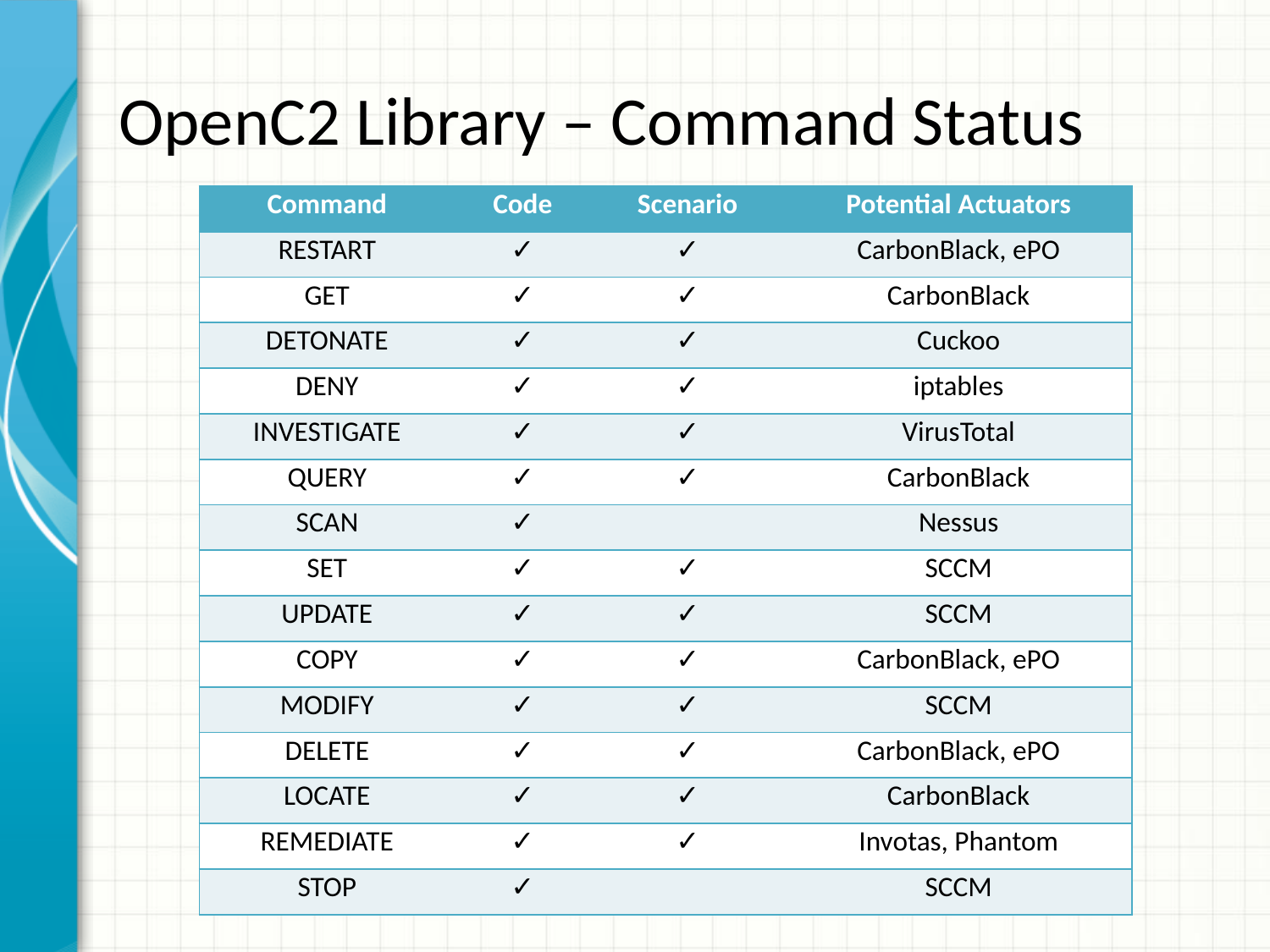

# OpenC2 Library – Command Status
| Command | Code | Scenario | Potential Actuators |
| --- | --- | --- | --- |
| RESTART | ✓ | ✓ | CarbonBlack, ePO |
| GET | ✓ | ✓ | CarbonBlack |
| DETONATE | ✓ | ✓ | Cuckoo |
| DENY | ✓ | ✓ | iptables |
| INVESTIGATE | ✓ | ✓ | VirusTotal |
| QUERY | ✓ | ✓ | CarbonBlack |
| SCAN | ✓ |  | Nessus |
| SET | ✓ | ✓ | SCCM |
| UPDATE | ✓ | ✓ | SCCM |
| COPY | ✓ | ✓ | CarbonBlack, ePO |
| MODIFY | ✓ | ✓ | SCCM |
| DELETE | ✓ | ✓ | CarbonBlack, ePO |
| LOCATE | ✓ | ✓ | CarbonBlack |
| REMEDIATE | ✓ | ✓ | Invotas, Phantom |
| STOP | ✓ |  | SCCM |